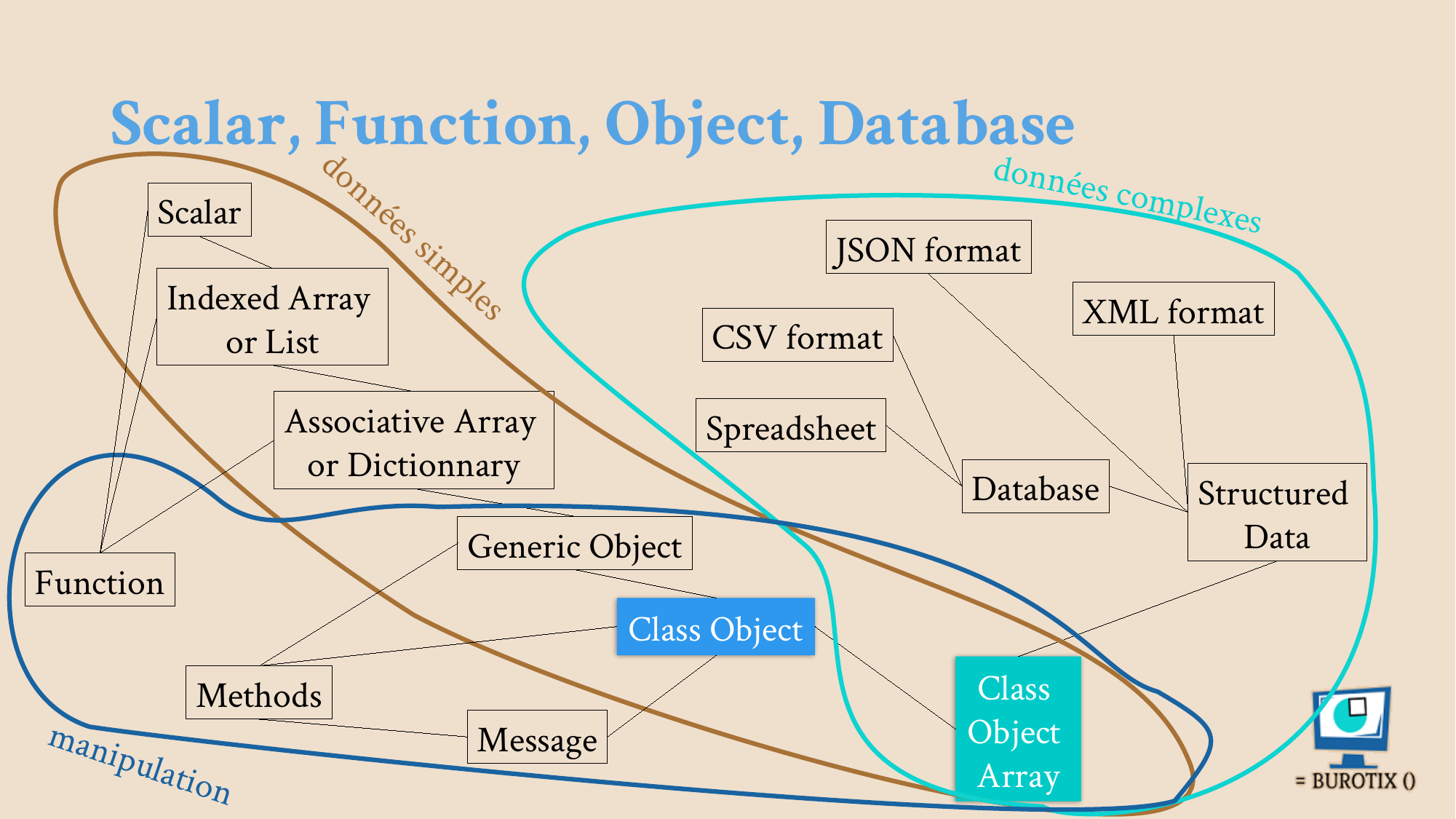

# Scalar, Function, Object, Database

données complexes
Scalar

données simples
JSON format
Indexed Array
or List
XML format
CSV format
Associative Array
or Dictionnary
Spreadsheet

Database
Structured
Data
Generic Object
Function
Class Object
Class
Object
Array
Methods
Message
manipulation